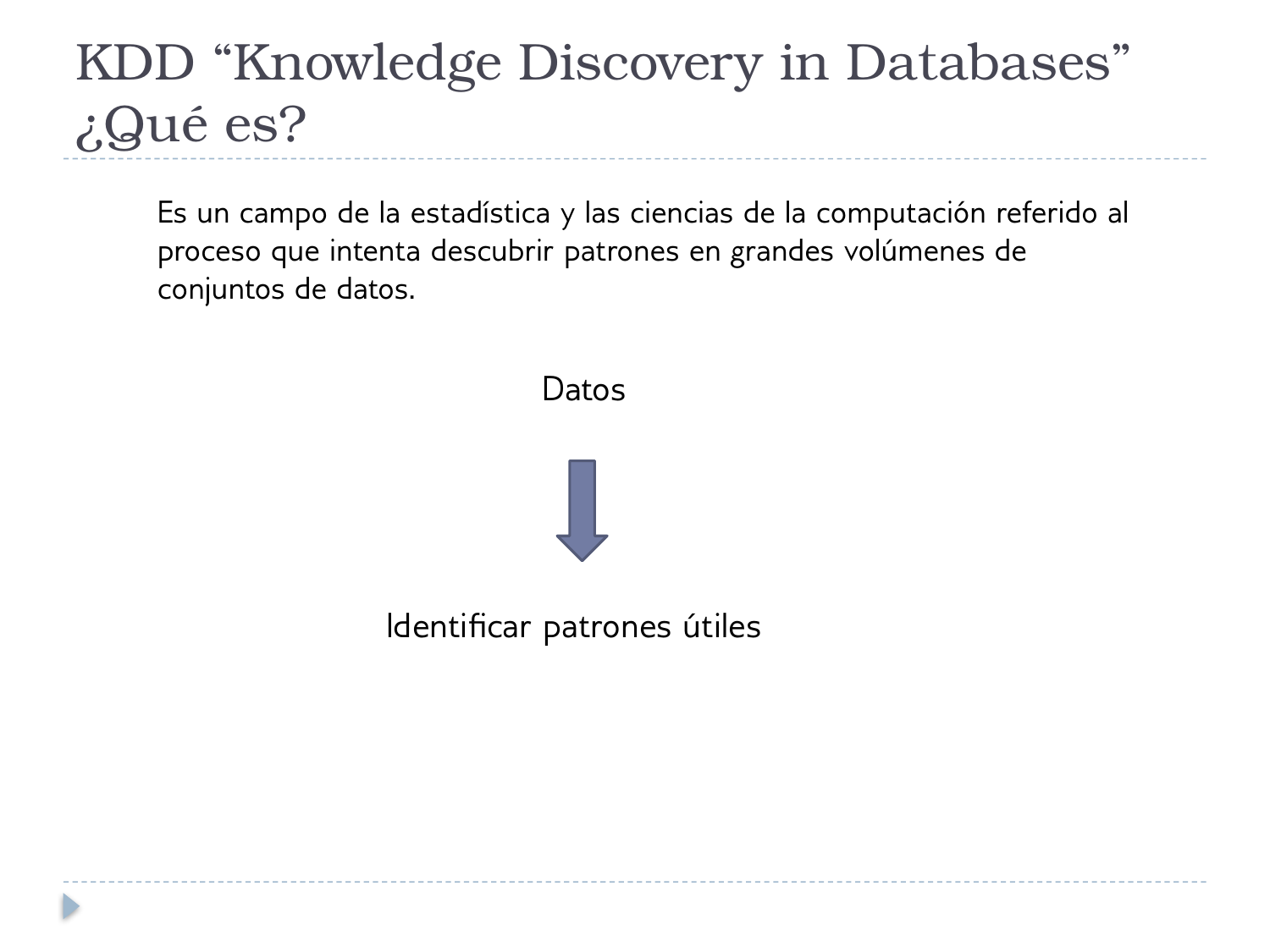

# KDD “Knowledge Discovery in Databases” ¿Qué es?
Es un campo de la estadística y las ciencias de la computación referido al proceso que intenta descubrir patrones en grandes volúmenes de conjuntos de datos.
Datos

Identificar patrones útiles